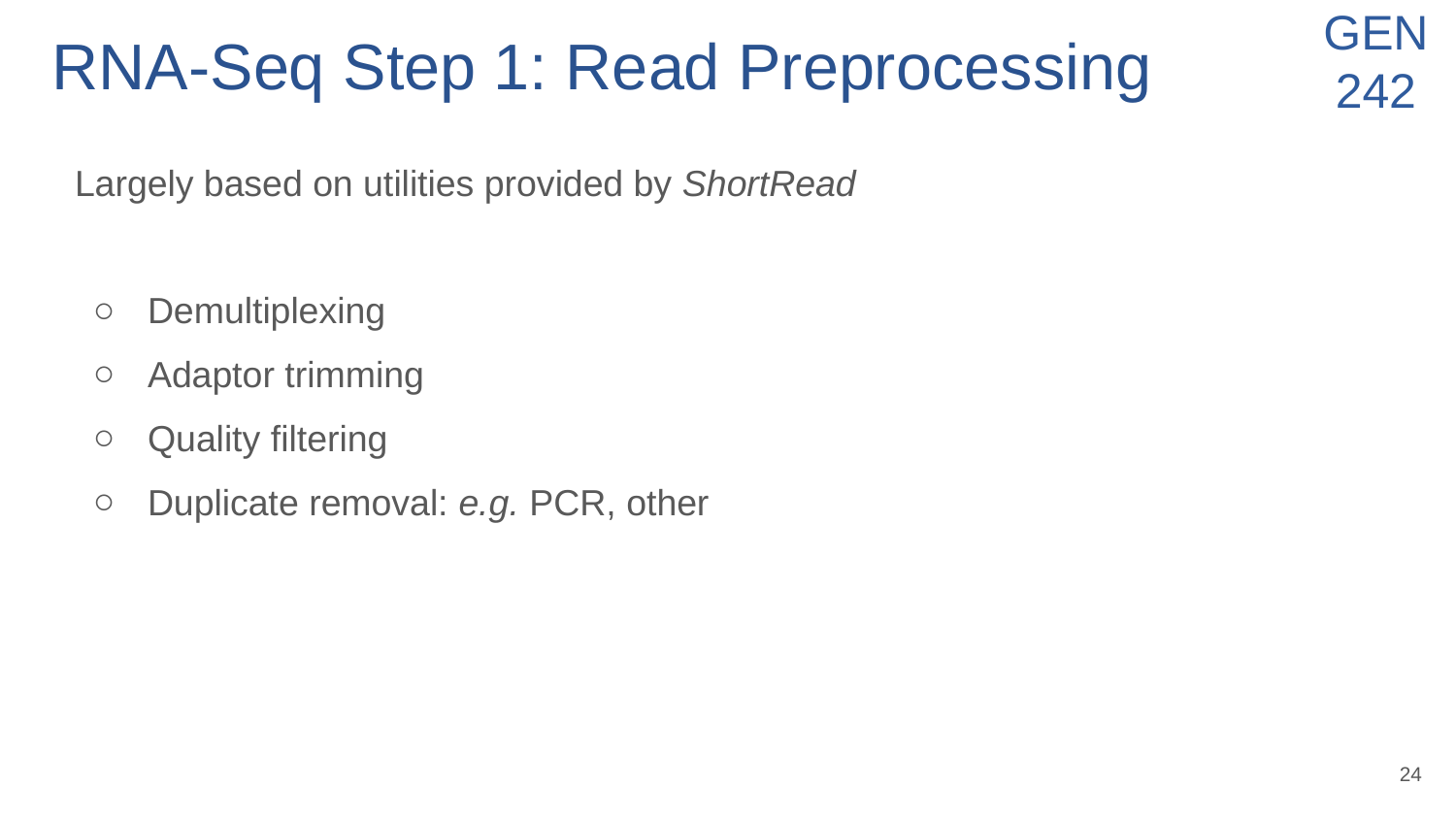

# RNA-Seq Step 1: Read Preprocessing
Largely based on utilities provided by ShortRead

Demultiplexing
Adaptor trimming
Quality filtering
Duplicate removal: e.g. PCR, other
24